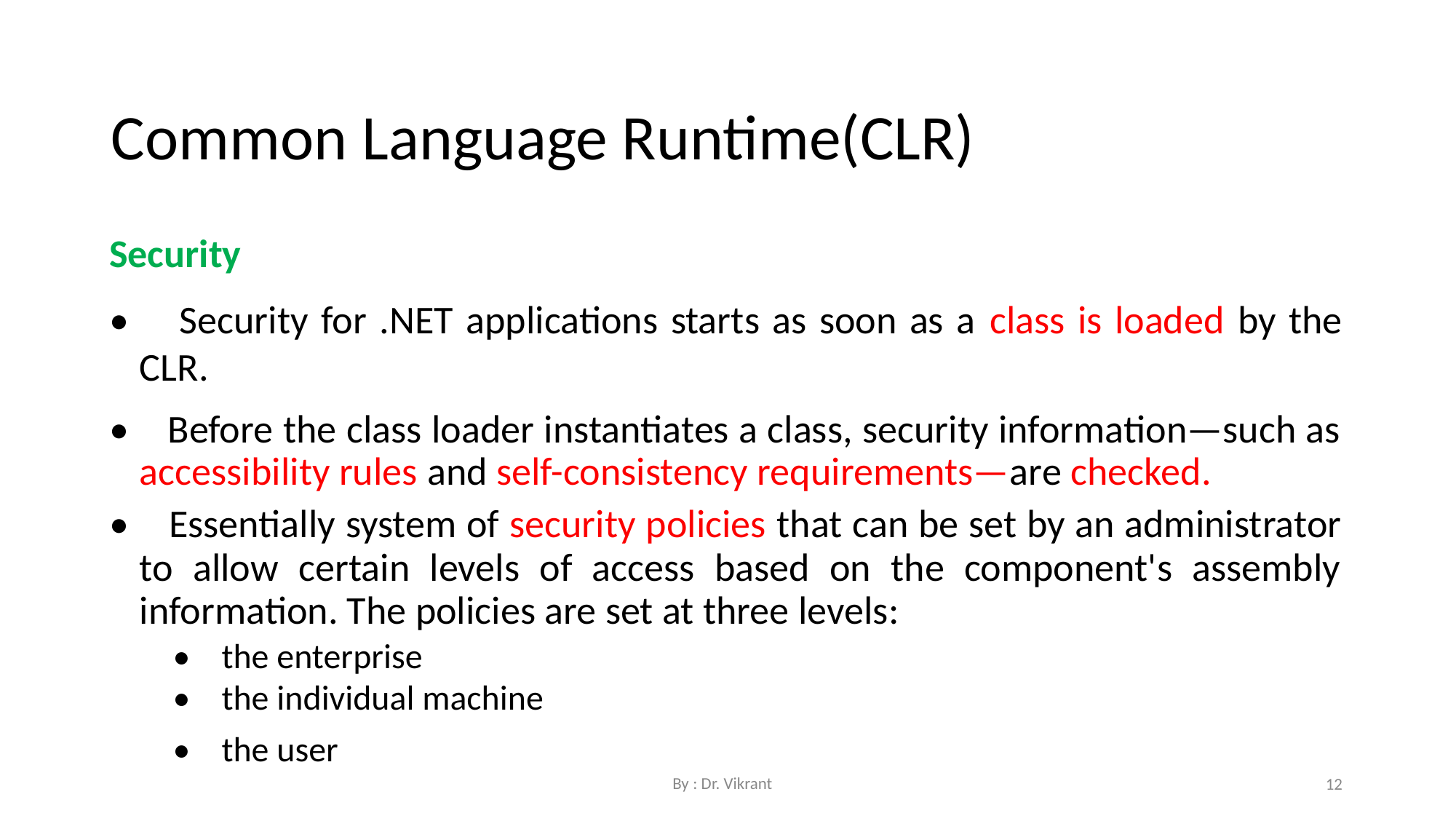

Common Language Runtime(CLR)
Security
•    Security for .NET applications starts as soon as a class is loaded by the CLR.
•    Before the class loader instantiates a class, security information—such as accessibility rules and self-consistency requirements—are checked.
•    Essentially system of security policies that can be set by an administrator to allow certain levels of access based on the component's assembly information. The policies are set at three levels:
•    the enterprise
•    the individual machine
•    the user
By : Dr. Vikrant
12